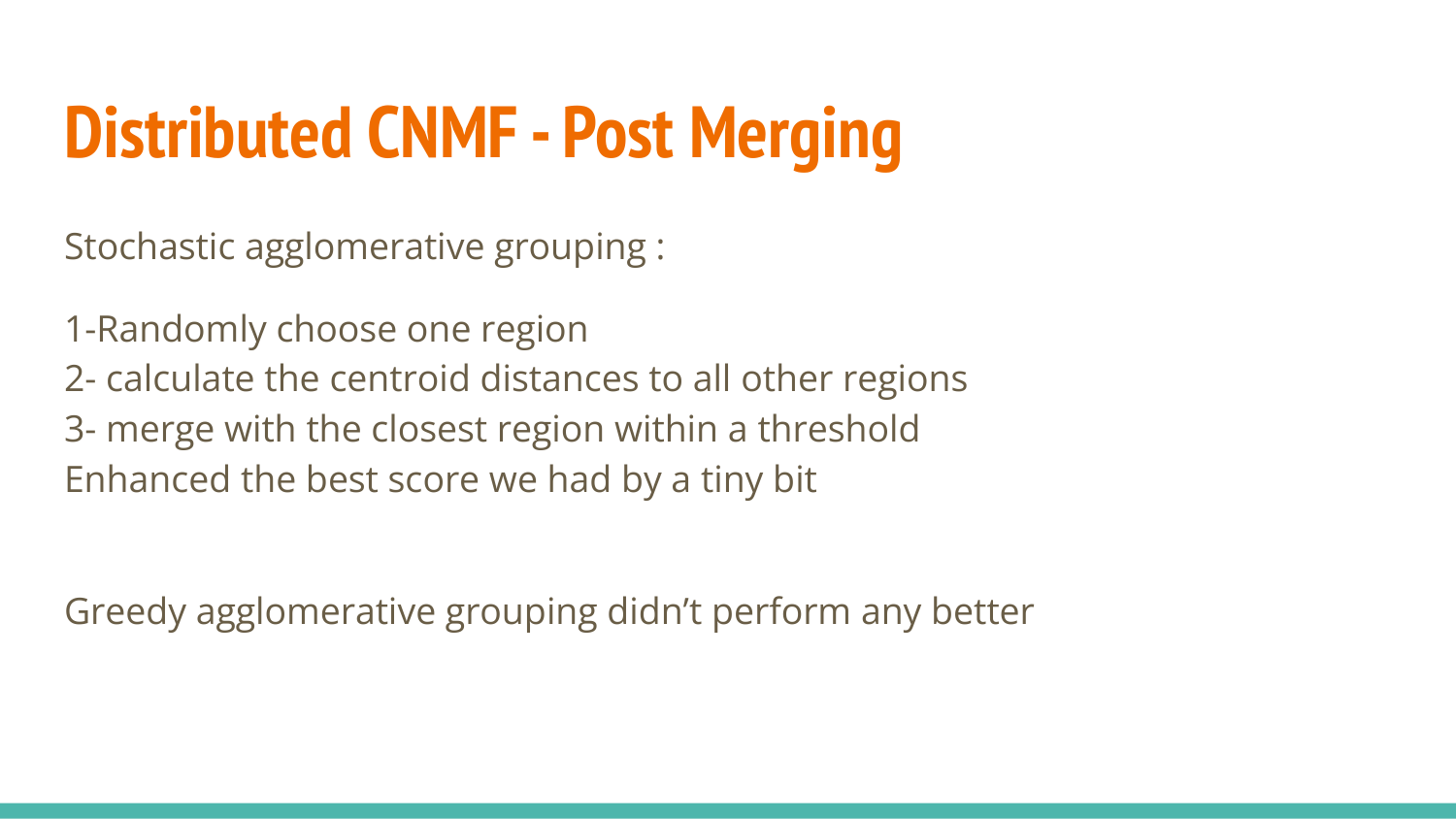

# Distributed CNMF - Post Merging

Stochastic agglomerative grouping :
1-Randomly choose one region
2- calculate the centroid distances to all other regions
3- merge with the closest region within a threshold
Enhanced the best score we had by a tiny bit
Greedy agglomerative grouping didn’t perform any better